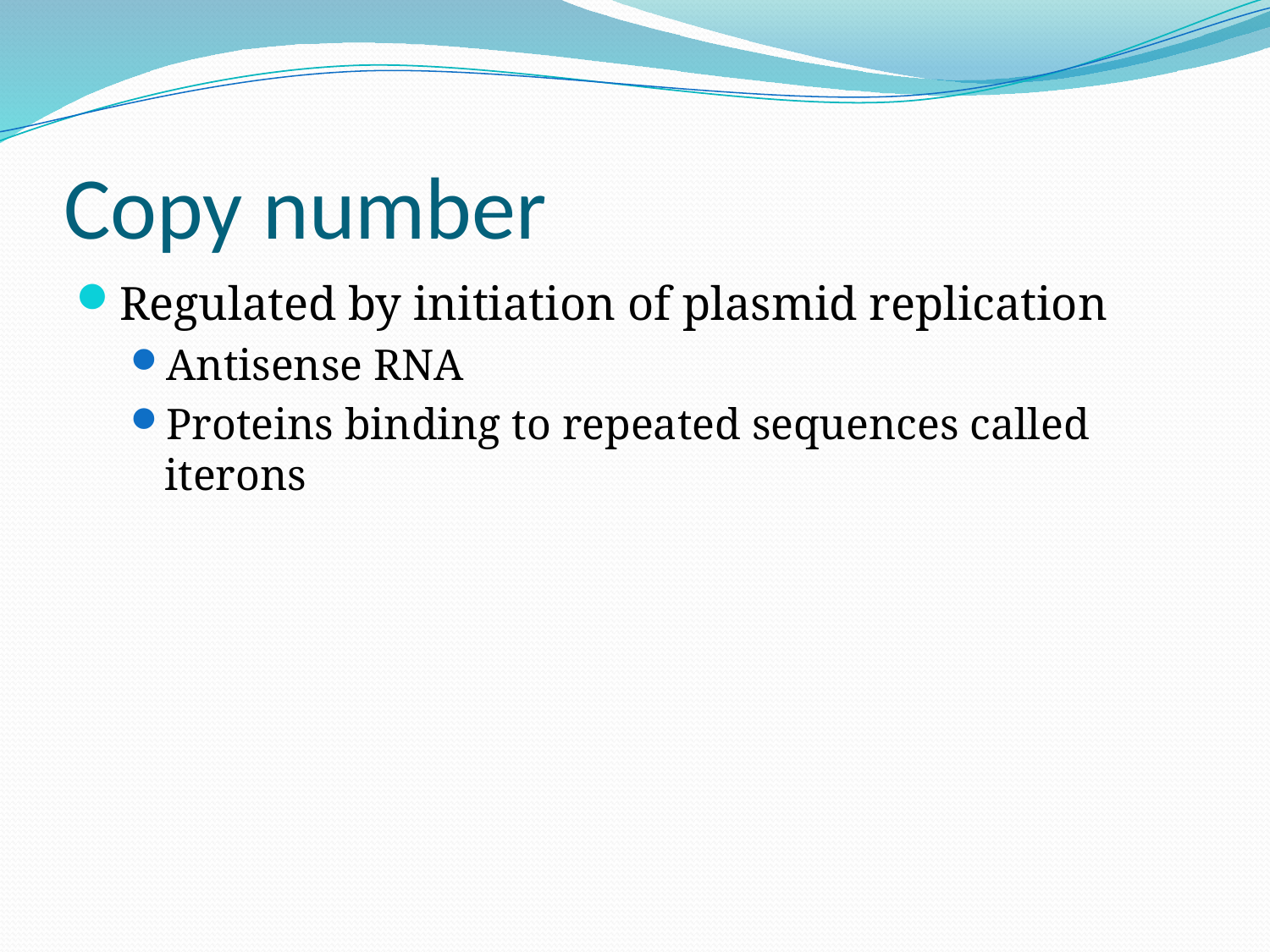

# Copy number
Regulated by initiation of plasmid replication
Antisense RNA
Proteins binding to repeated sequences called iterons